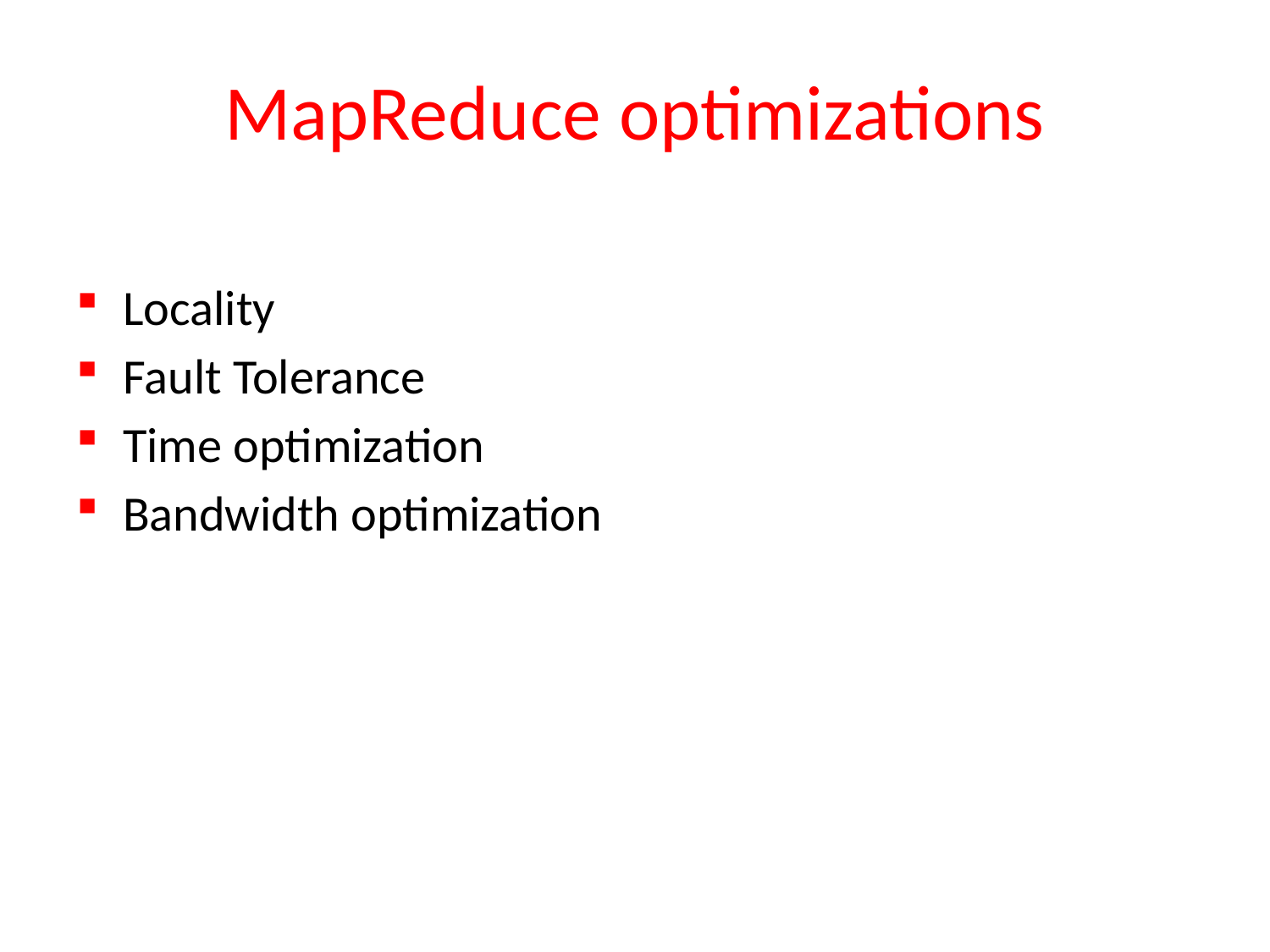

MapReduce optimizations
Locality
Fault Tolerance
Time optimization
Bandwidth optimization